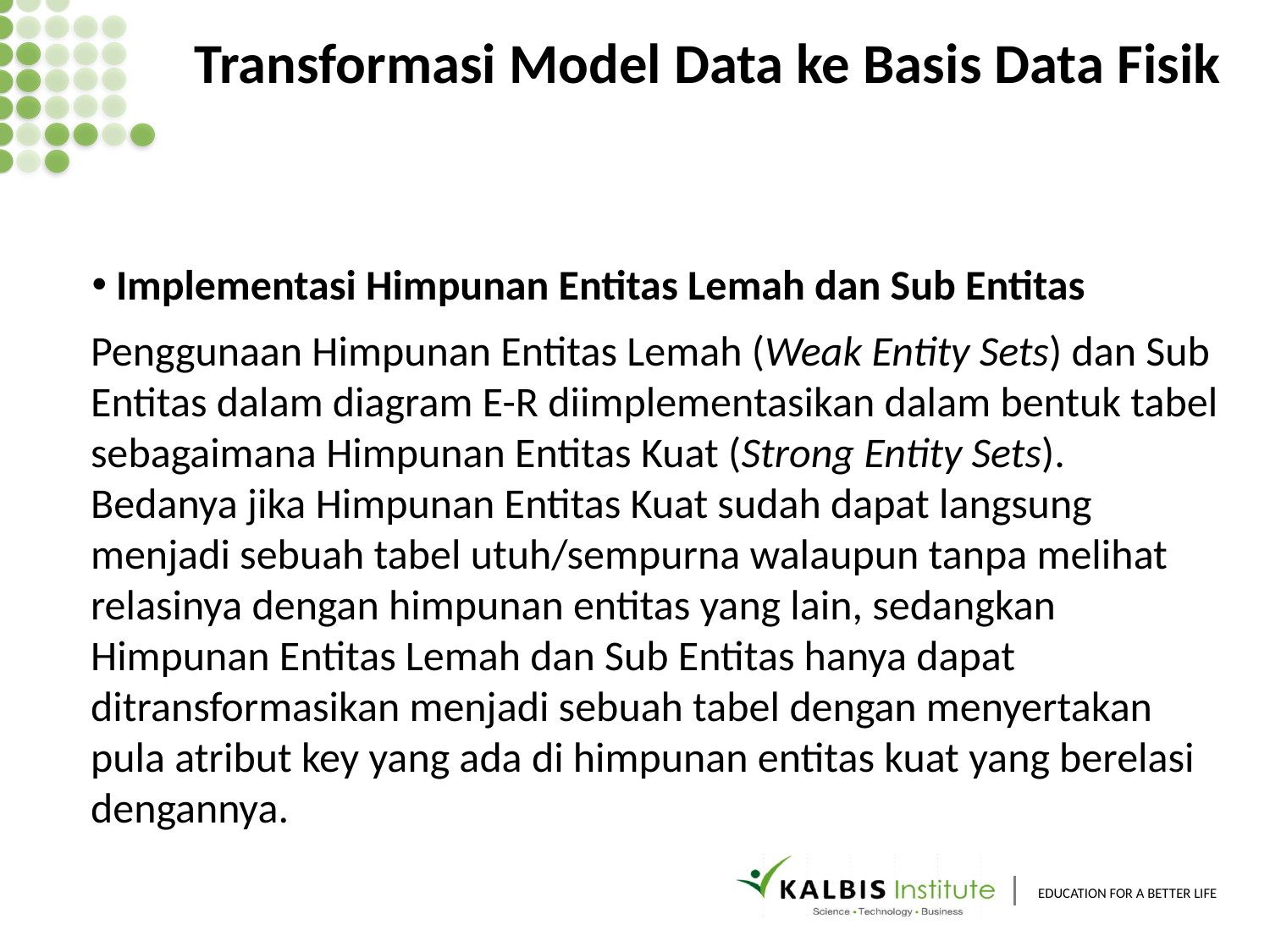

Transformasi Model Data ke Basis Data Fisik
 Implementasi Himpunan Entitas Lemah dan Sub Entitas
Penggunaan Himpunan Entitas Lemah (Weak Entity Sets) dan Sub Entitas dalam diagram E-R diimplementasikan dalam bentuk tabel sebagaimana Himpunan Entitas Kuat (Strong Entity Sets).
Bedanya jika Himpunan Entitas Kuat sudah dapat langsung menjadi sebuah tabel utuh/sempurna walaupun tanpa melihat relasinya dengan himpunan entitas yang lain, sedangkan Himpunan Entitas Lemah dan Sub Entitas hanya dapat ditransformasikan menjadi sebuah tabel dengan menyertakan pula atribut key yang ada di himpunan entitas kuat yang berelasi dengannya.